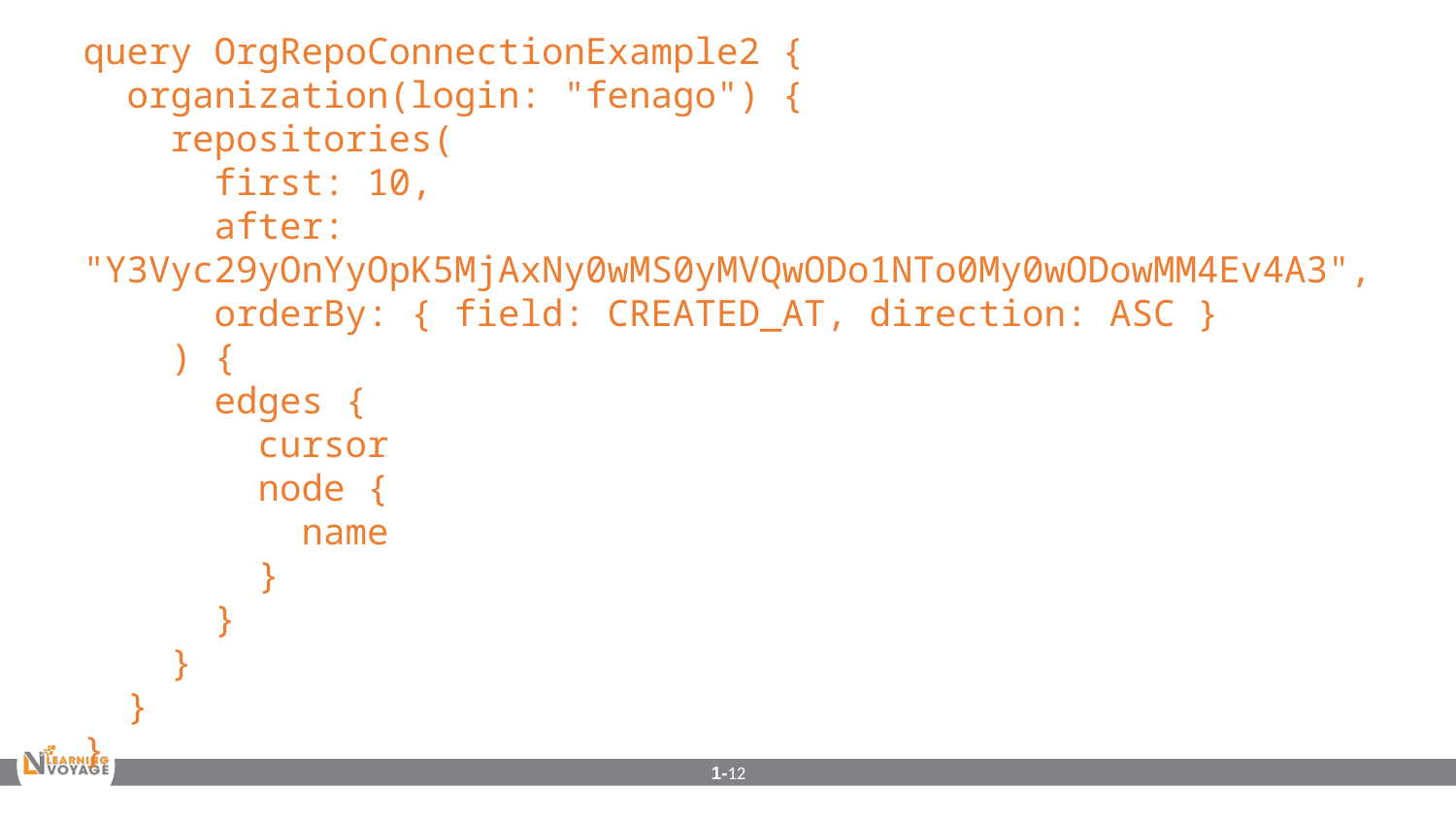

query OrgRepoConnectionExample2 {
  organization(login: "fenago") {
    repositories(
      first: 10,
      after: "Y3Vyc29yOnYyOpK5MjAxNy0wMS0yMVQwODo1NTo0My0wODowMM4Ev4A3",
      orderBy: { field: CREATED_AT, direction: ASC }
    ) {
      edges {
        cursor
        node {
          name
        }
      }
    }
  }
}
1-12